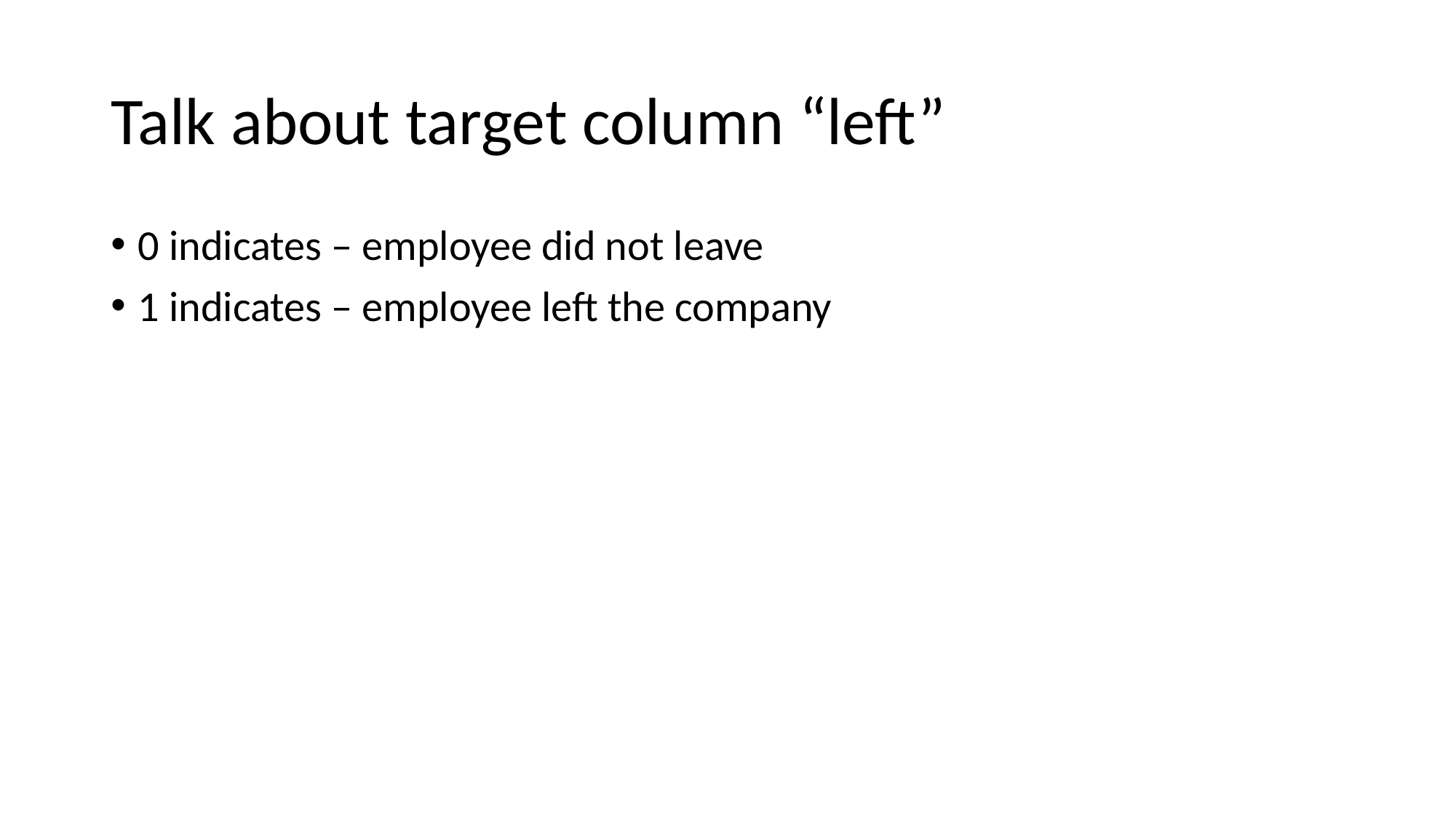

# Talk about target column “left”
0 indicates – employee did not leave
1 indicates – employee left the company